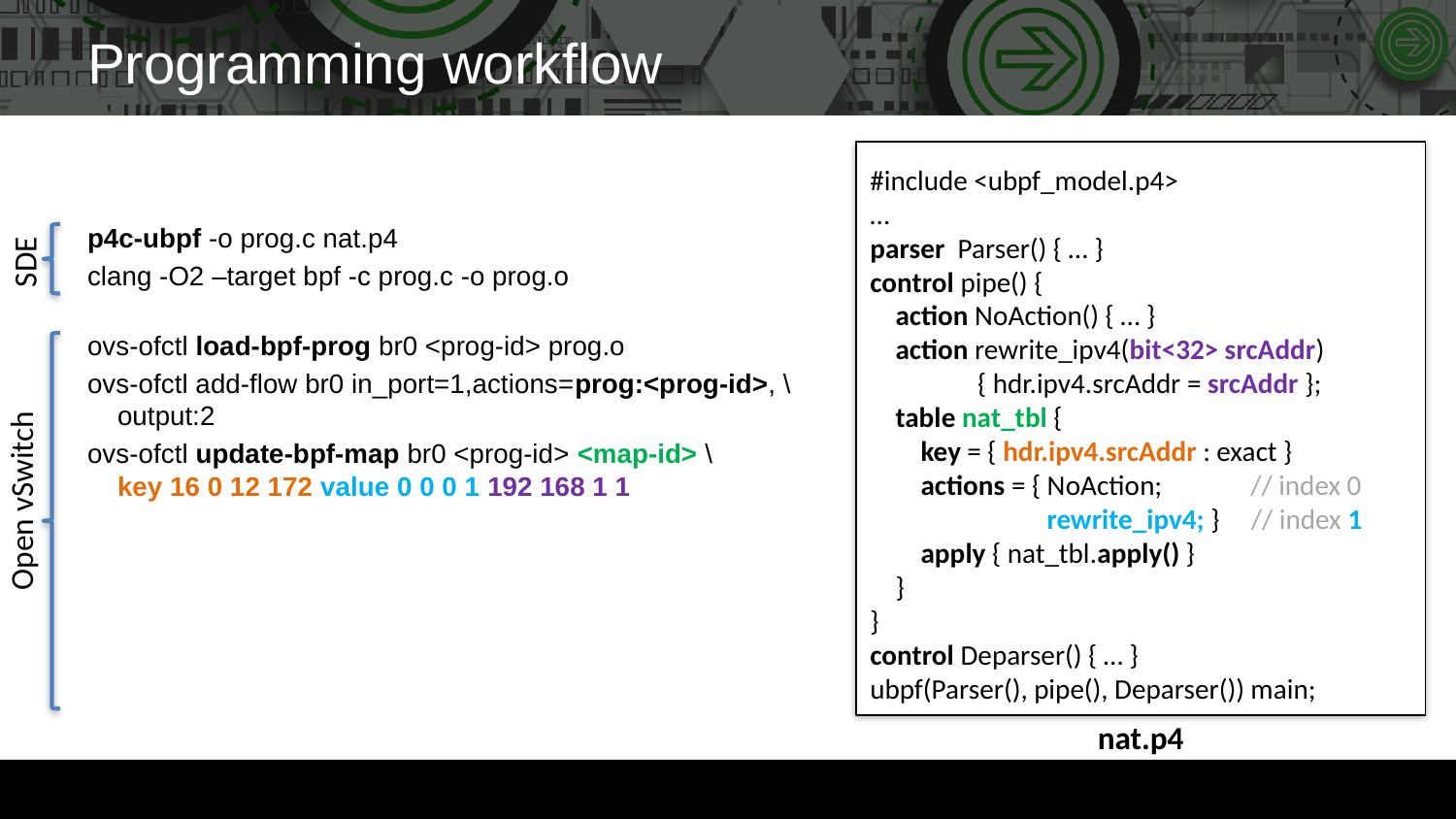

# Programming workflow

#include <ubpf_model.p4>
…
parser  Parser() { … }
control pipe() {
    action NoAction() { … }
    action rewrite_ipv4(bit<32> srcAddr)
                 { hdr.ipv4.srcAddr = srcAddr };
    table nat_tbl {
        key = { hdr.ipv4.srcAddr : exact }
        actions = { NoAction;              // index 0
                            rewrite_ipv4; }     // index 1
        apply { nat_tbl.apply() }
    }
}
control Deparser() { … }
ubpf(Parser(), pipe(), Deparser()) main;

p4c-ubpf -o prog.c nat.p4
clang -O2 –target bpf -c prog.c -o prog.o
ovs-ofctl load-bpf-prog br0 <prog-id> prog.o
ovs-ofctl add-flow br0 in_port=1,actions=prog:<prog-id>, \
    output:2
ovs-ofctl update-bpf-map br0 <prog-id> <map-id> \
    key 16 0 12 172 value 0 0 0 1 192 168 1 1
ovs-ofctl dump-bpf-map br0 <prog-id> <map-id>

…
ovs-ofctl delete-bpf-map br0 <prog-id> <map-id>
key 16 0 12 172
ovs-ofctl unload-bpf-map br0 <prog-id>

SDE

Open vSwitch
nat.p4